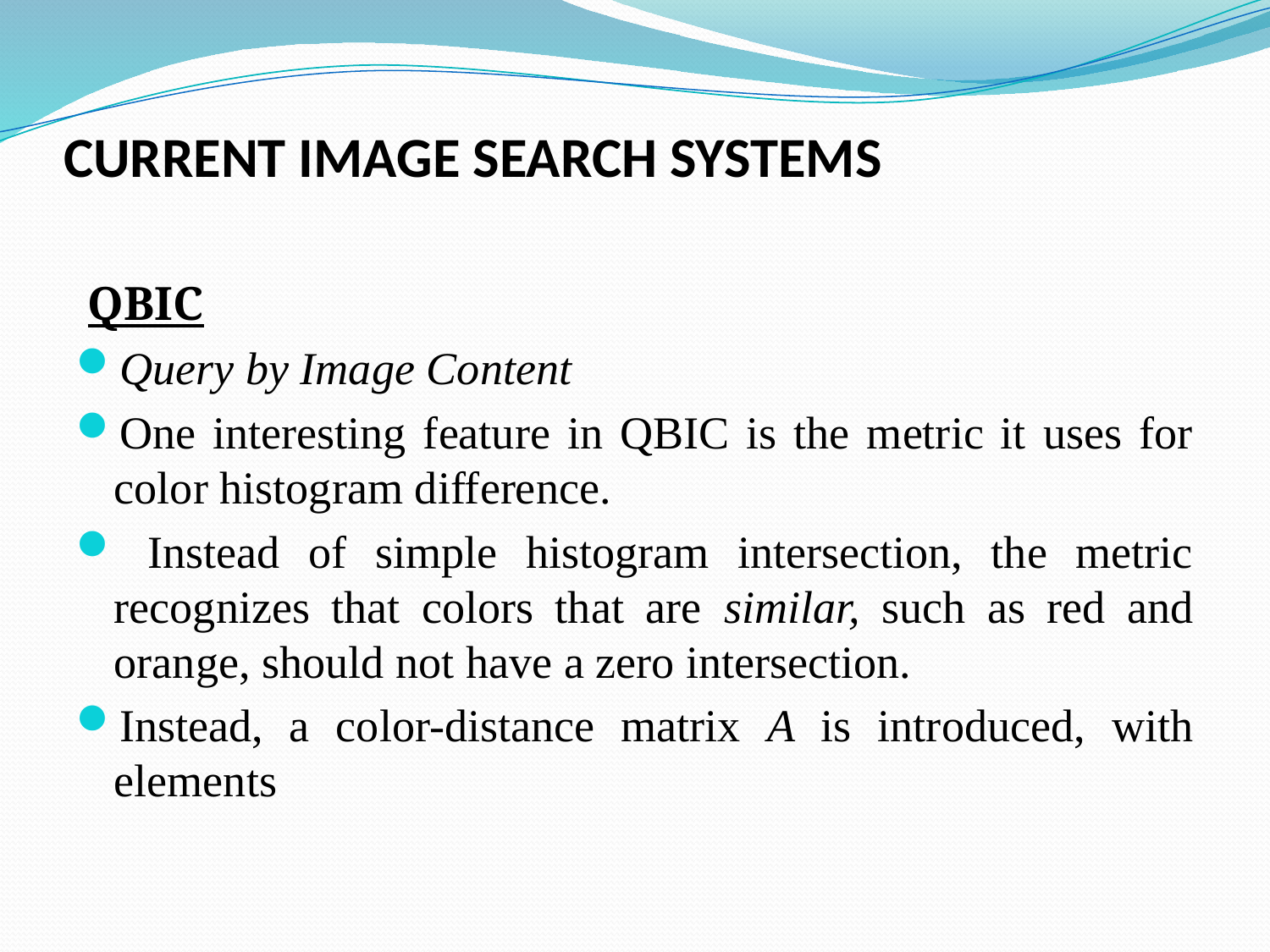

# CURRENT IMAGE SEARCH SYSTEMS
 QBIC
Query by Image Content
One interesting feature in QBIC is the metric it uses for color histogram difference.
 Instead of simple histogram intersection, the metric recognizes that colors that are similar, such as red and orange, should not have a zero intersection.
Instead, a color-distance matrix A is introduced, with elements